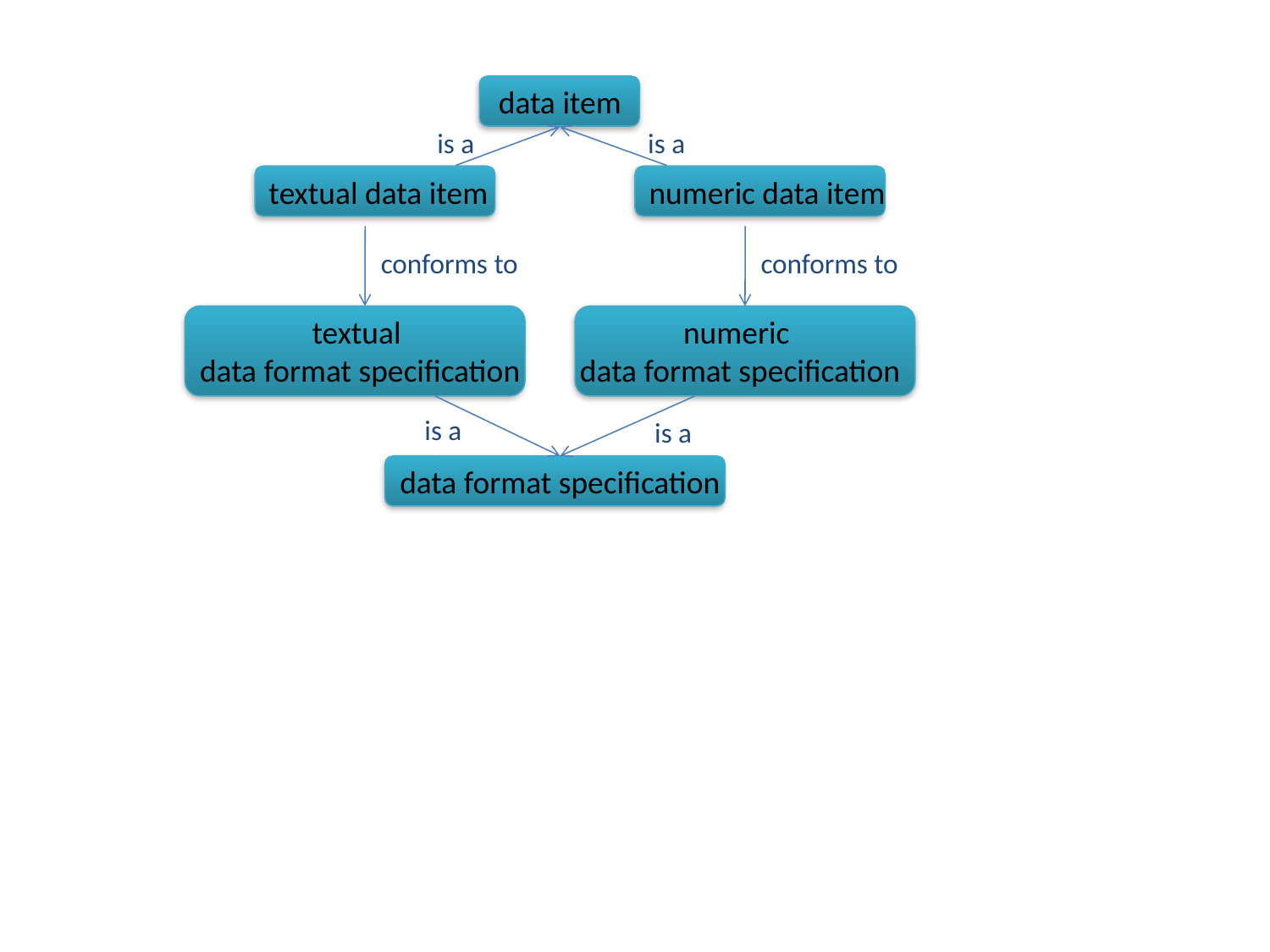

data item
is a
is a
textual data item

numeric data item

conforms to
conforms to

textual
data format specification
numeric
data format specification

is a
is a

data format specification